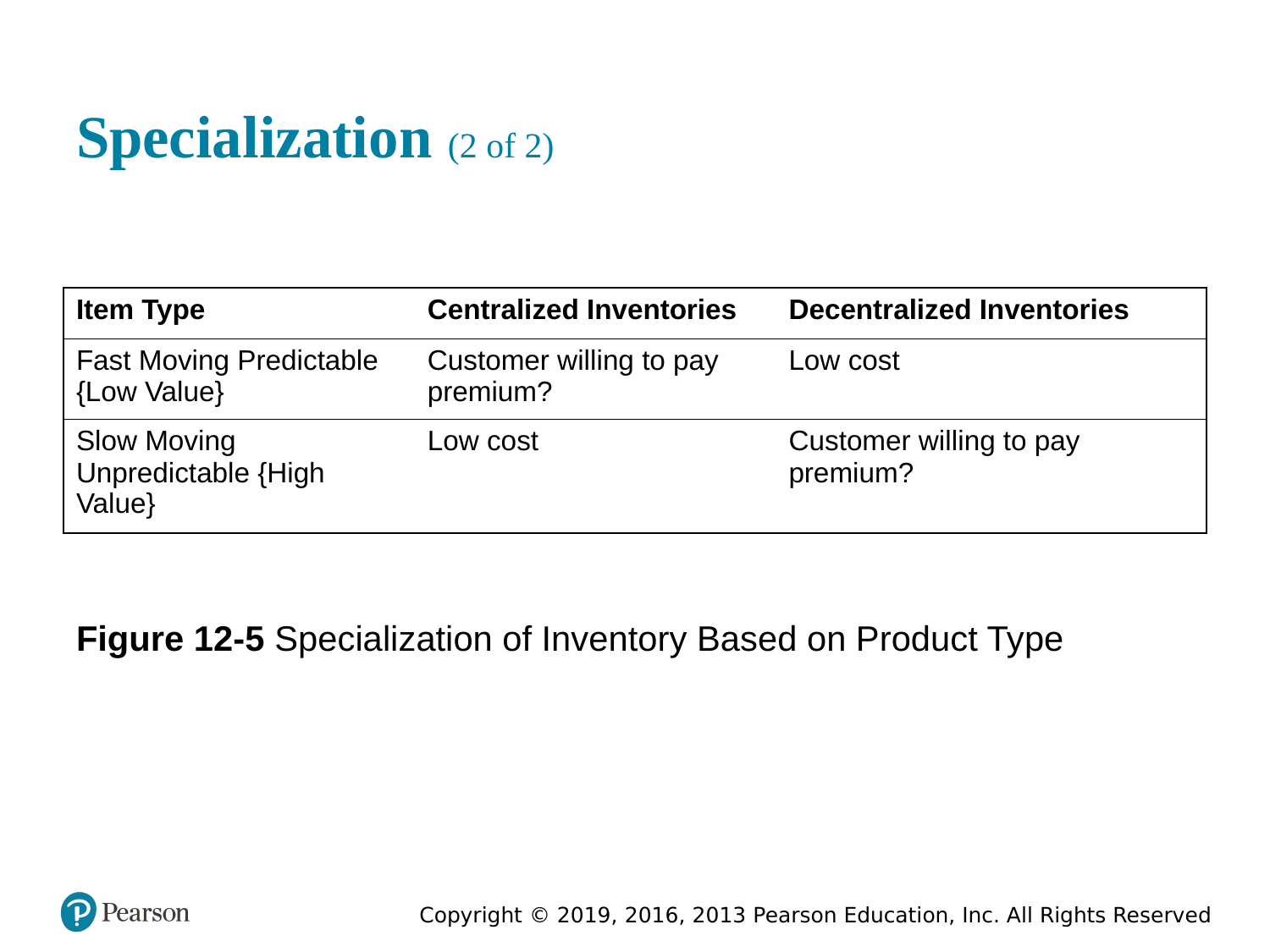

# Specialization (2 of 2)
| Item Type | Centralized Inventories | Decentralized Inventories |
| --- | --- | --- |
| Fast Moving Predictable {Low Value} | Customer willing to pay premium? | Low cost |
| Slow Moving Unpredictable {High Value} | Low cost | Customer willing to pay premium? |
Figure 12-5 Specialization of Inventory Based on Product Type